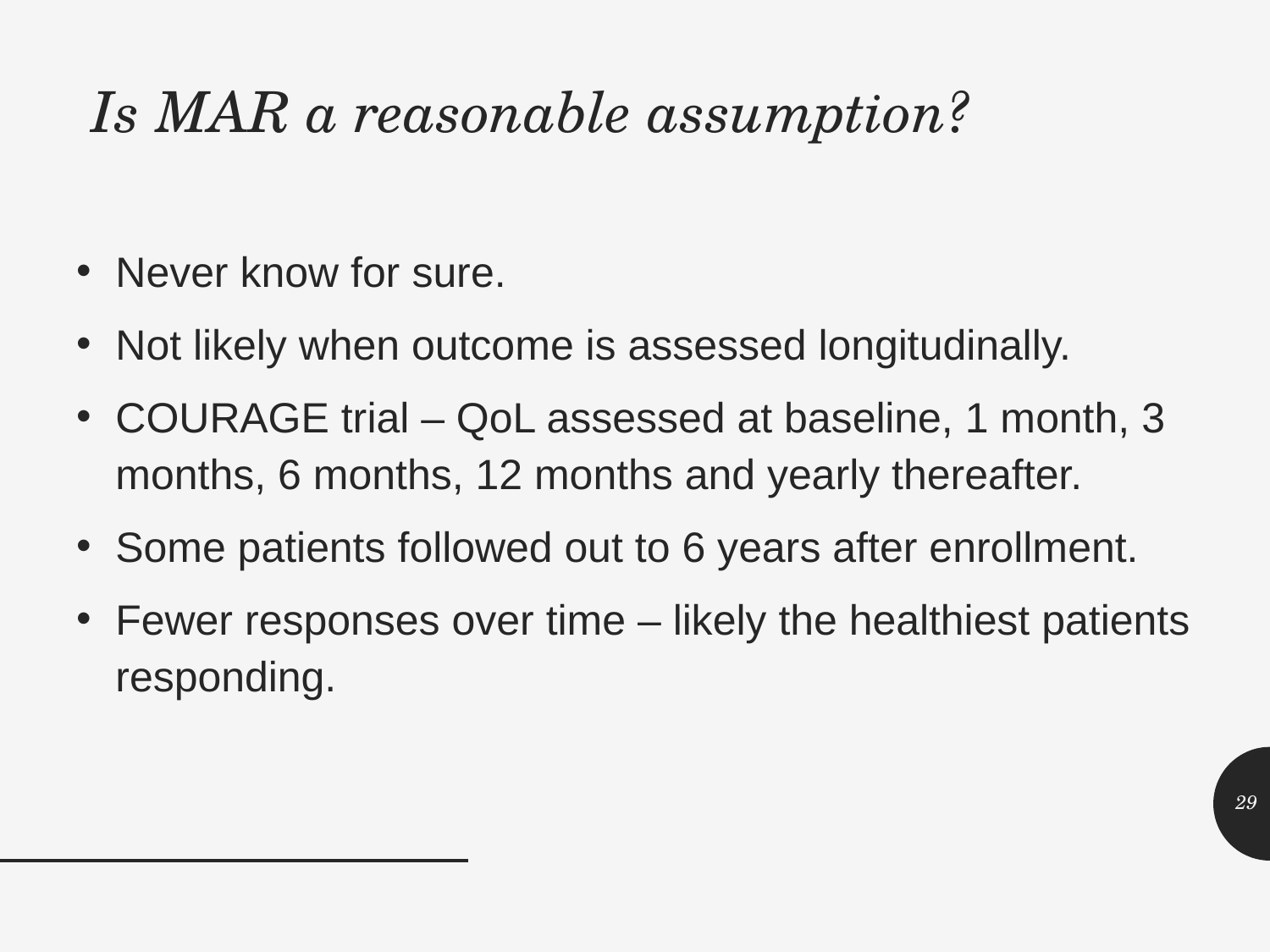

# Is MAR a reasonable assumption?
Never know for sure.
Not likely when outcome is assessed longitudinally.
COURAGE trial – QoL assessed at baseline, 1 month, 3 months, 6 months, 12 months and yearly thereafter.
Some patients followed out to 6 years after enrollment.
Fewer responses over time – likely the healthiest patients responding.
29